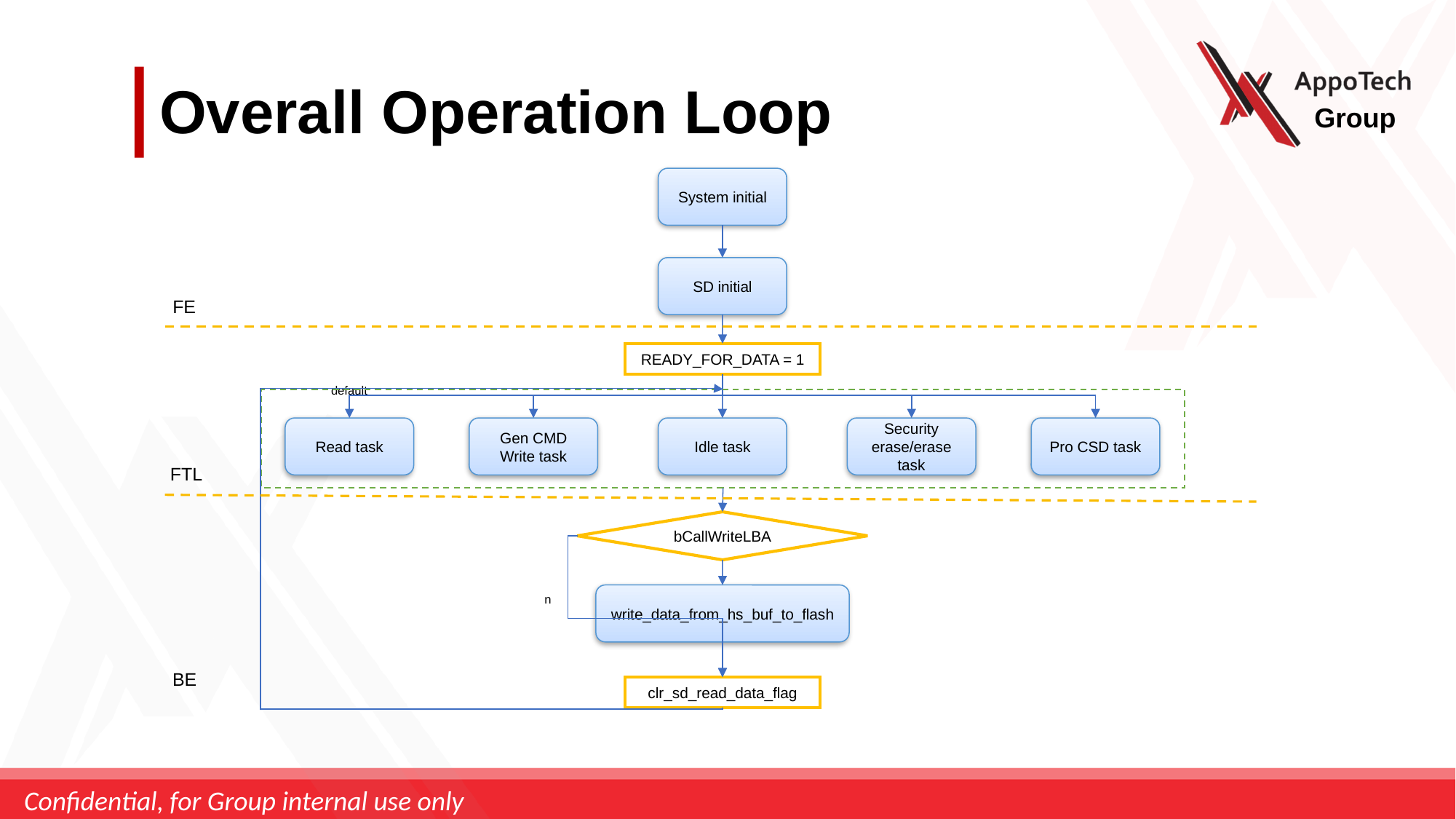

#
Overall Operation Loop
System initial
SD initial
FE
READY_FOR_DATA = 1
default

Read task
Gen CMD Write task
Idle task
Security erase/erase task
Pro CSD task
FTL
bCallWriteLBA
write_data_from_hs_buf_to_flash
n
BE
clr_sd_read_data_flag